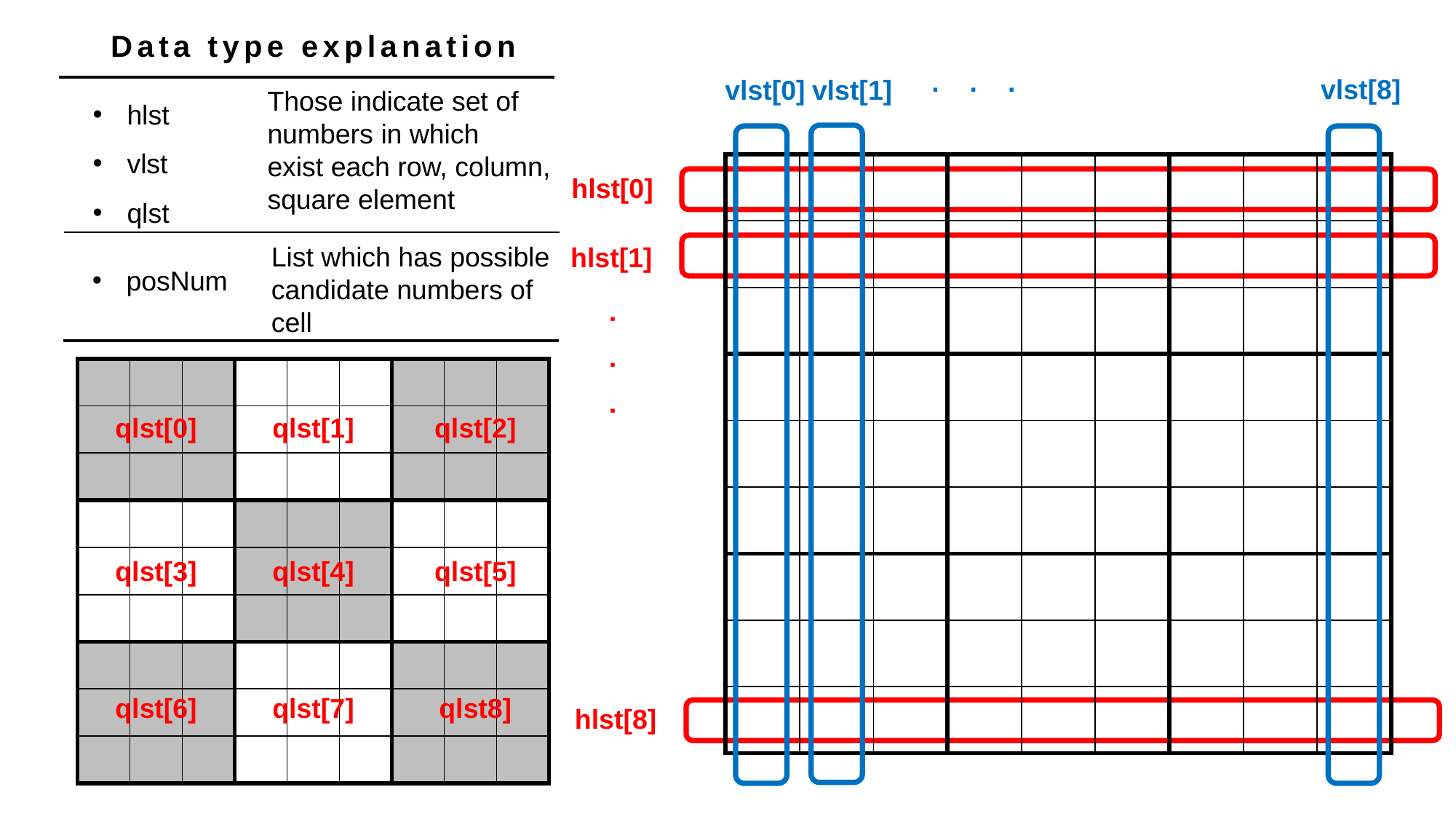

Data type explanation
.    .    .
vlst[8]
vlst[0]
vlst[1]
hlst
vlst
qlst
Those indicate set of numbers in which
exist each row, column, square element

|  |  |  |  |  |  |  |  |  |
| --- | --- | --- | --- | --- | --- | --- | --- | --- |
|  |  |  |  |  |  |  |  |  |
|  |  |  |  |  |  |  |  |  |
|  |  |  |  |  |  |  |  |  |
|  |  |  |  |  |  |  |  |  |
|  |  |  |  |  |  |  |  |  |
|  |  |  |  |  |  |  |  |  |
|  |  |  |  |  |  |  |  |  |
|  |  |  |  |  |  |  |  |  |
hlst[0]

List which has possible
candidate numbers of
cell
hlst[1]

posNum
.     .     .
|  |  |  |  |  |  |  |  |  |
| --- | --- | --- | --- | --- | --- | --- | --- | --- |
|  |  |  |  |  |  |  |  |  |
|  |  |  |  |  |  |  |  |  |
|  |  |  |  |  |  |  |  |  |
|  |  |  |  |  |  |  |  |  |
|  |  |  |  |  |  |  |  |  |
|  |  |  |  |  |  |  |  |  |
|  |  |  |  |  |  |  |  |  |
|  |  |  |  |  |  |  |  |  |
qlst[1]
qlst[0]
qlst[2]
qlst[3]
qlst[4]
qlst[5]
qlst[6]
qlst[7]
qlst8]
hlst[8]